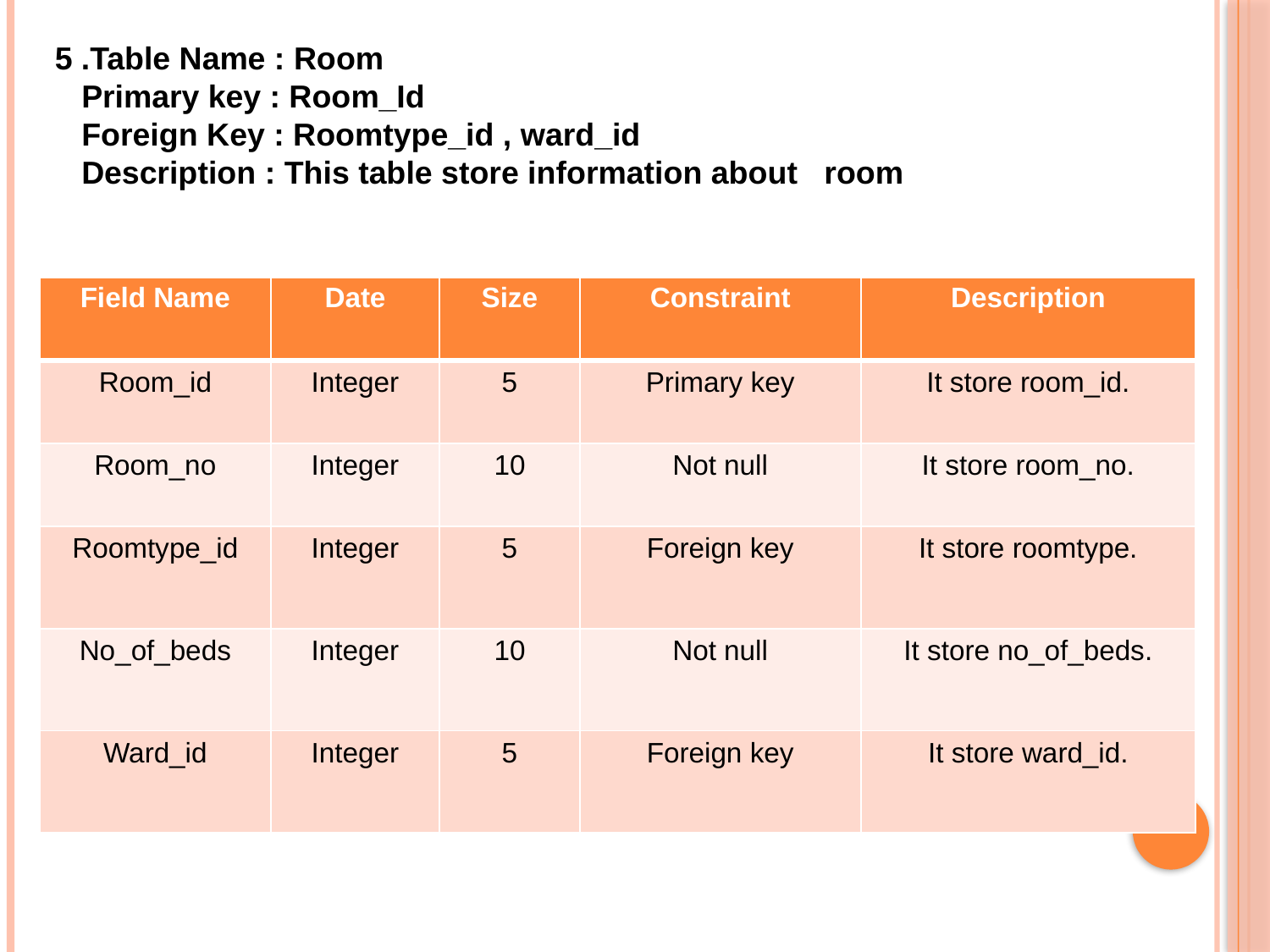

5 .Table Name : Room
   Primary key : Room_Id
   Foreign Key : Roomtype_id , ward_id
   Description : This table store information about   room
| Field Name | Date | Size | Constraint | Description |
| --- | --- | --- | --- | --- |
| Room\_id | Integer | 5 | Primary key | It store room\_id. |
| Room\_no | Integer | 10 | Not null | It store room\_no. |
| Roomtype\_id | Integer | 5 | Foreign key | It store roomtype. |
| No\_of\_beds | Integer | 10 | Not null | It store no\_of\_beds. |
| Ward\_id | Integer | 5 | Foreign key | It store ward\_id. |